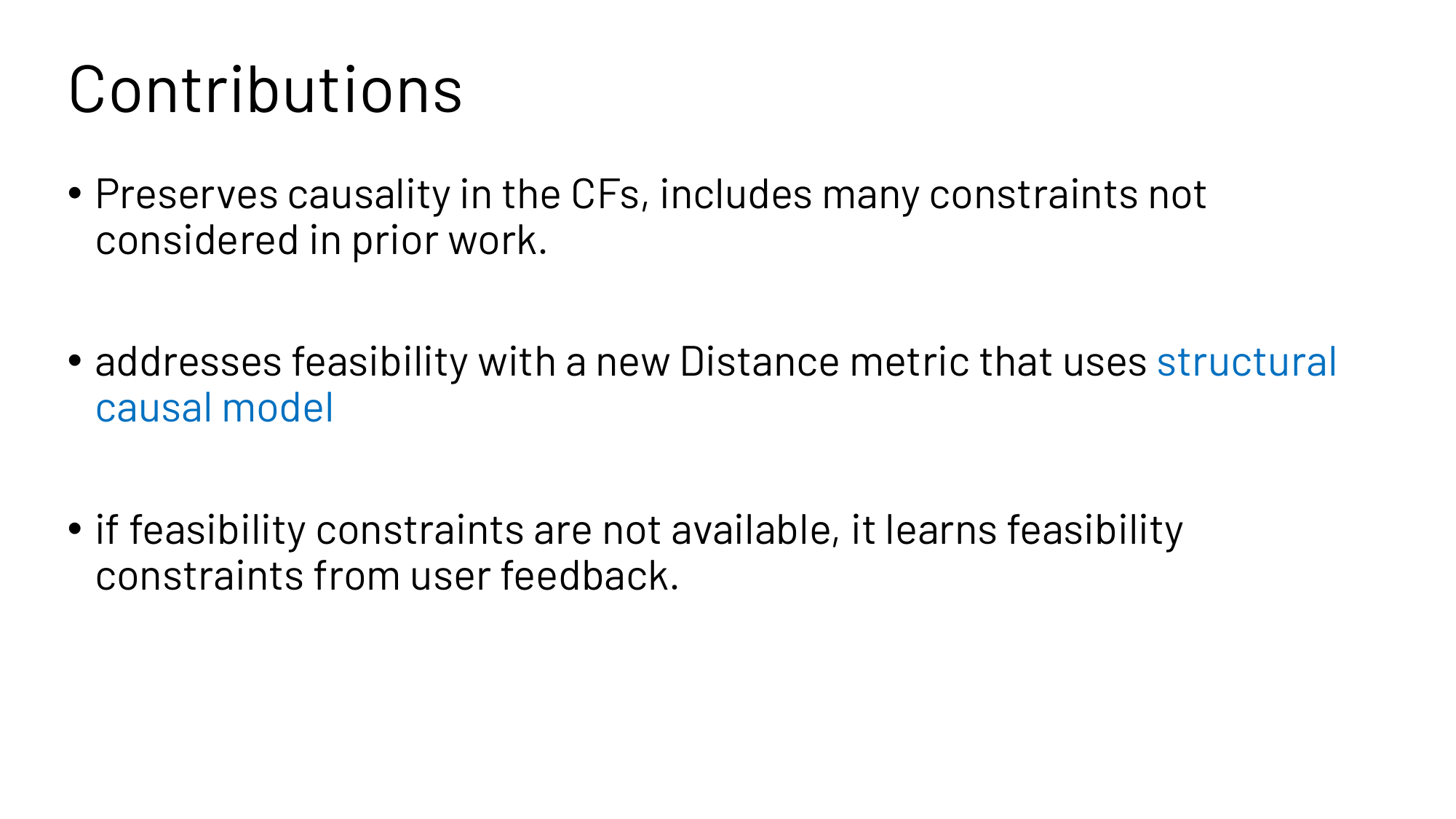

# Contributions
Preserves causality in the CFs, ﻿includes many constraints not considered in prior work.

﻿addresses feasibility with a new Distance metric that uses structural causal model

﻿if feasibility constraints are not available, it learns feasibility constraints from user feedback.